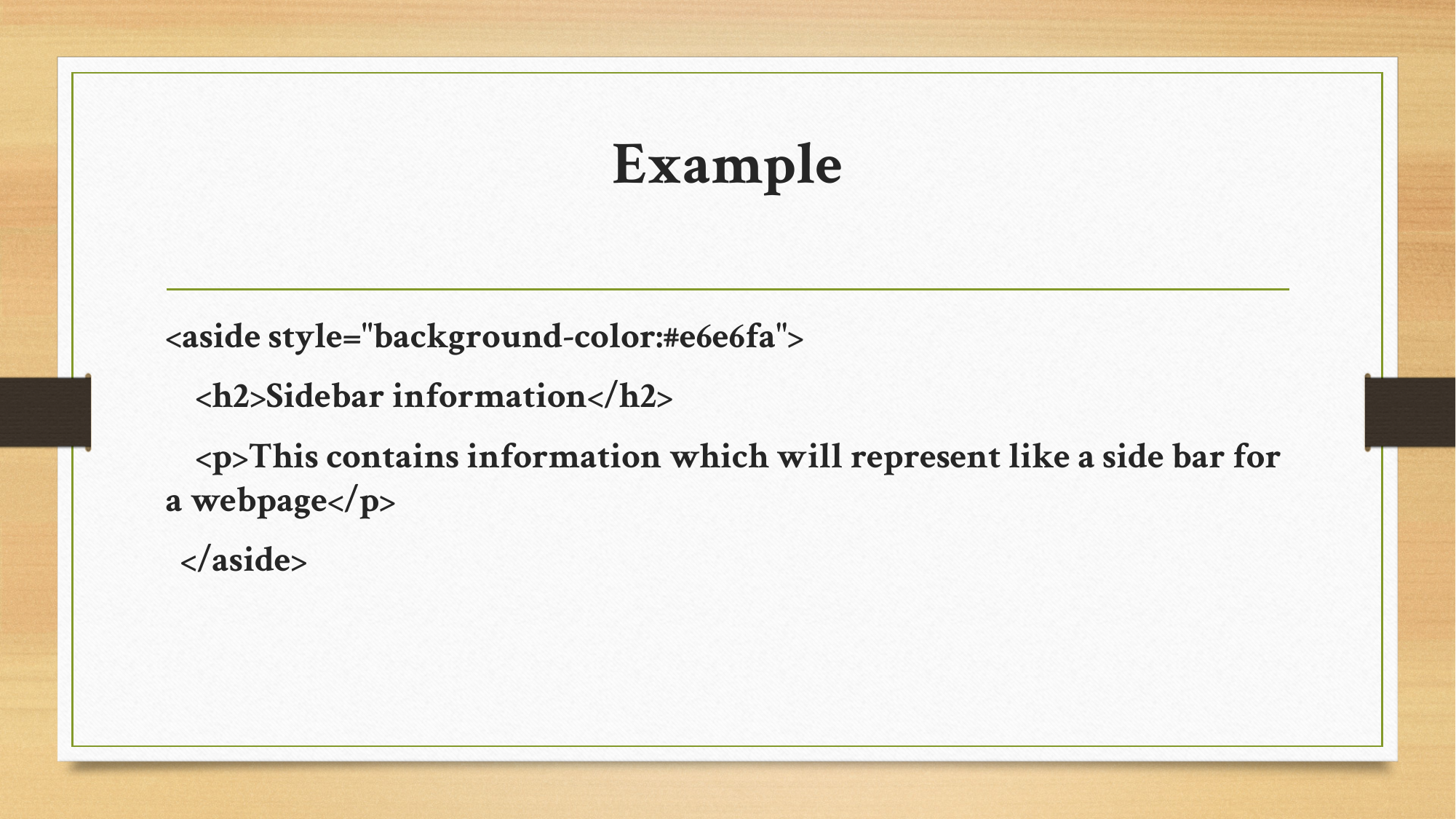

# Example
<aside style="background-color:#e6e6fa">
    <h2>Sidebar information</h2>
    <p>This contains information which will represent like a side bar for a webpage</p>
  </aside>